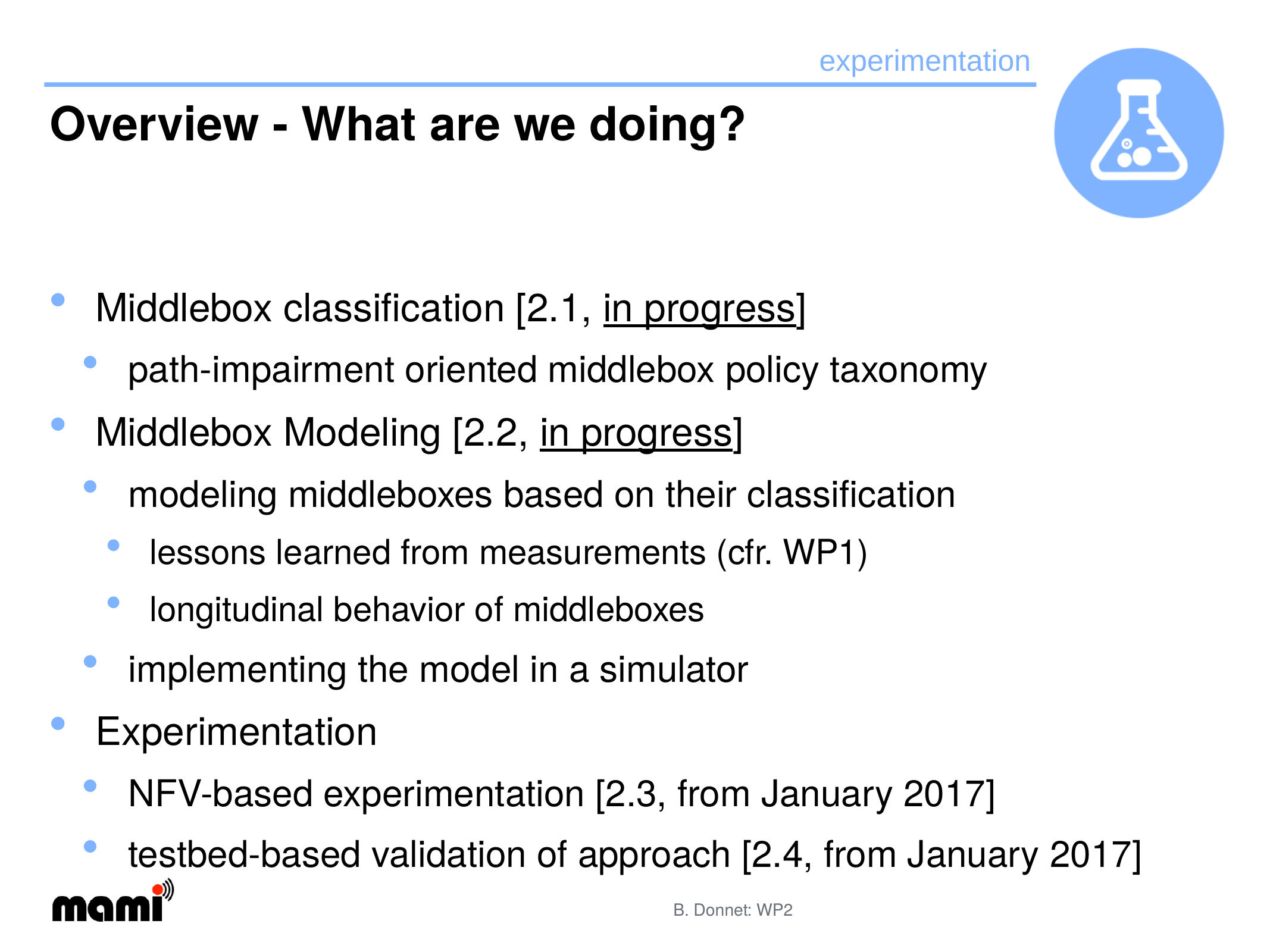

# Overview - What are we doing?
Middlebox classification [2.1, in progress]
path-impairment oriented middlebox policy taxonomy
Middlebox Modeling [2.2, in progress]
modeling middleboxes based on their classification
lessons learned from measurements (cfr. WP1)
longitudinal behavior of middleboxes
implementing the model in a simulator
Experimentation
NFV-based experimentation [2.3, from January 2017]
testbed-based validation of approach [2.4, from January 2017]
5